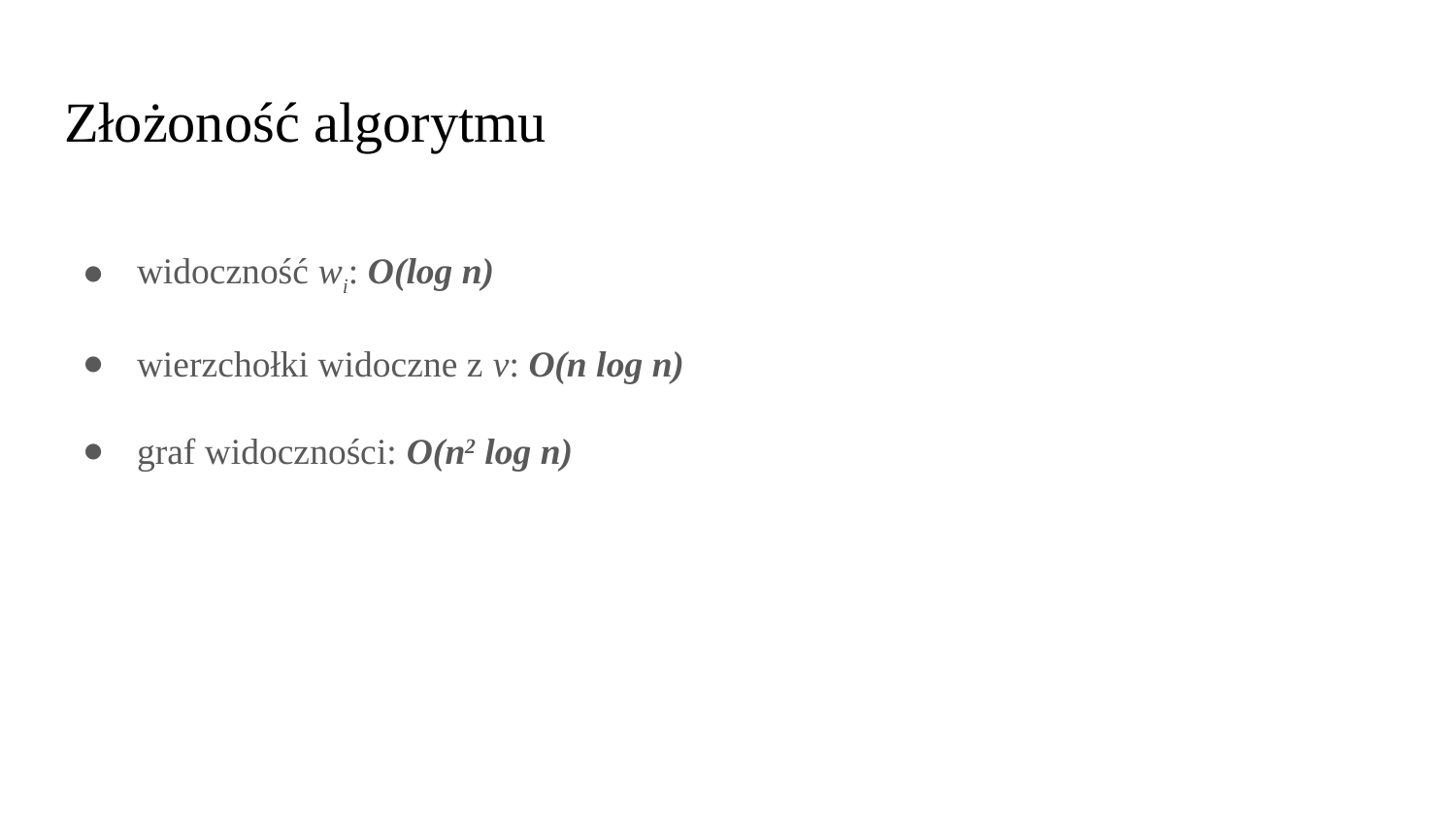

# Złożoność algorytmu
widoczność wi: O(log n)
wierzchołki widoczne z v: O(n log n)
graf widoczności: O(n2 log n)